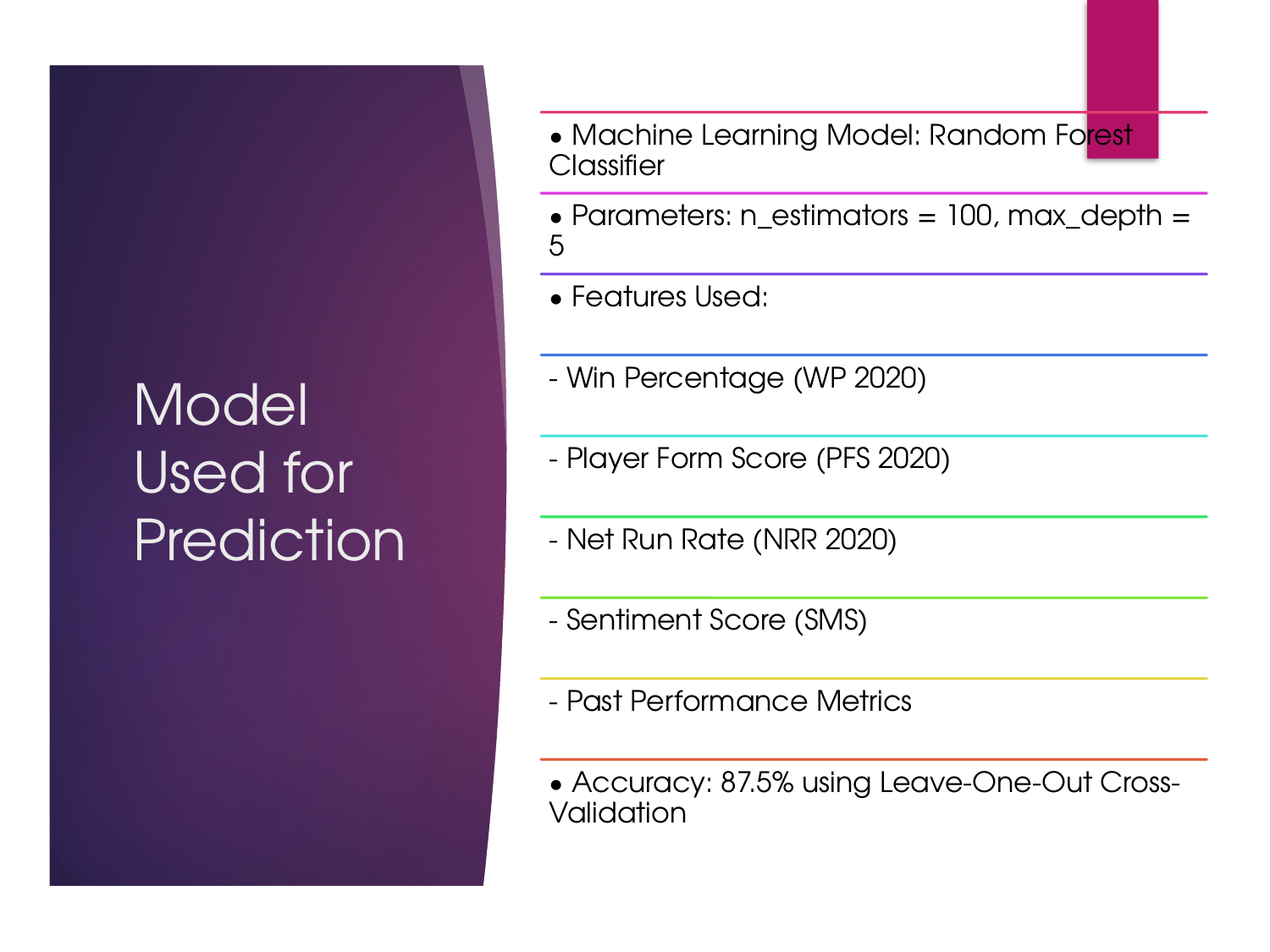

• Machine Learning Model: Random Forest Classifier
• Parameters: n_estimators = 100, max_depth = 5
• Features Used:
- Win Percentage (WP 2020)
- Player Form Score (PFS 2020)
- Net Run Rate (NRR 2020)
- Sentiment Score (SMS)
- Past Performance Metrics
• Accuracy: 87.5% using Leave-One-Out Cross-Validation
# Model Used for Prediction